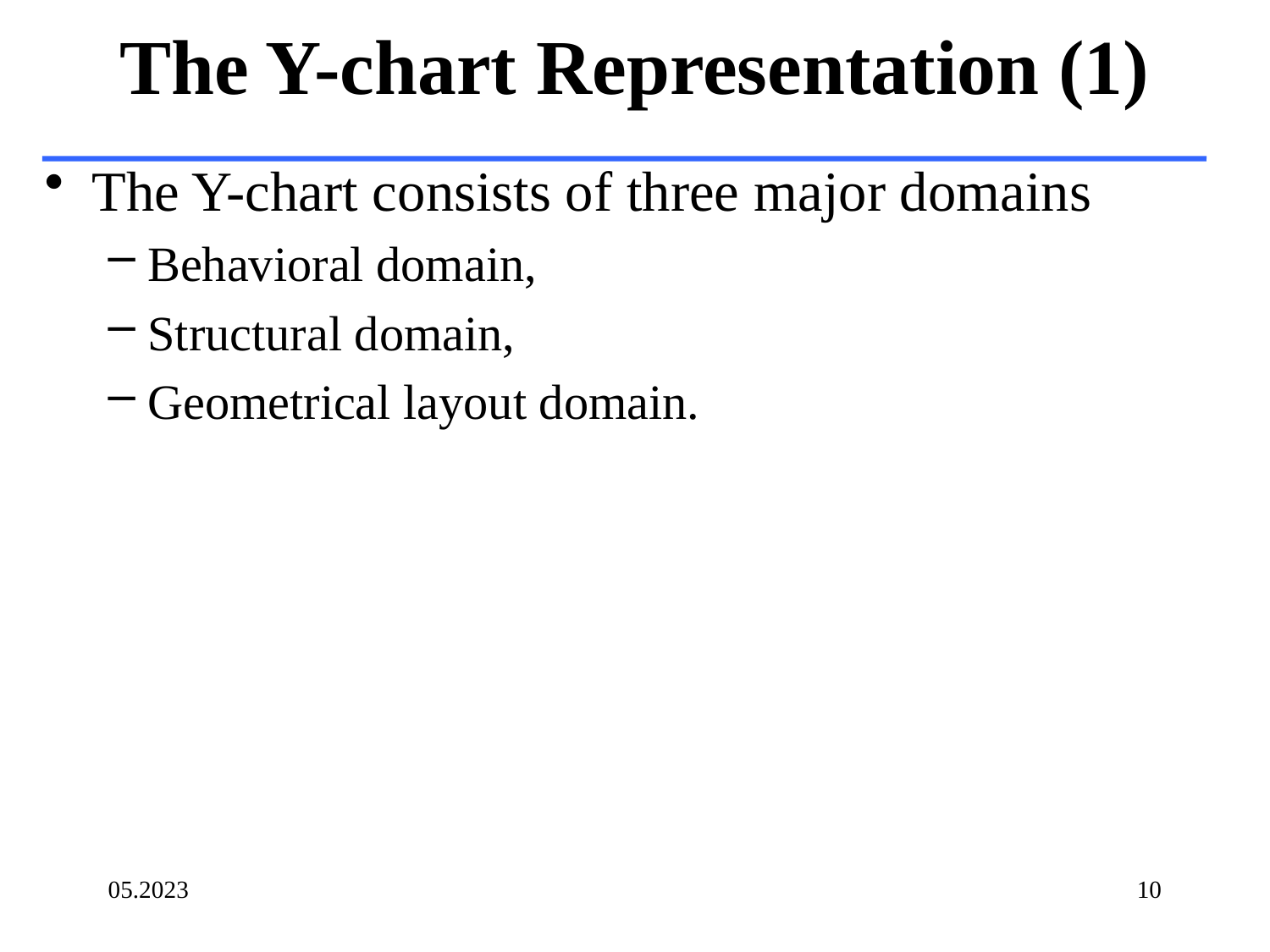

# The Y-chart Representation (1)
The Y-chart consists of three major domains
Behavioral domain,
Structural domain,
Geometrical layout domain.

05.2023
10